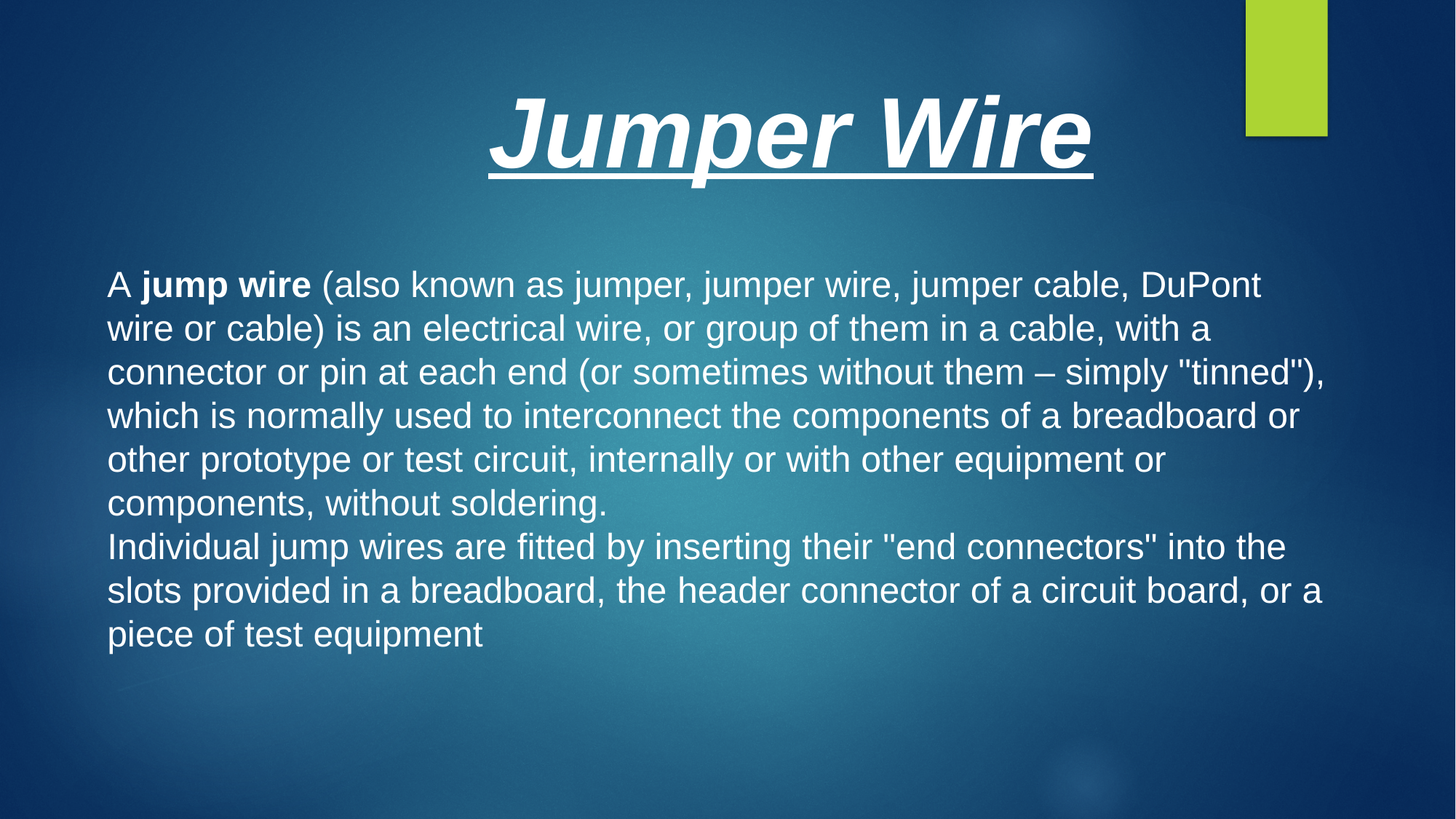

Jumper Wire

A jump wire (also known as jumper, jumper wire, jumper cable, DuPont wire or cable) is an electrical wire, or group of them in a cable, with a connector or pin at each end (or sometimes without them – simply "tinned"), which is normally used to interconnect the components of a breadboard or other prototype or test circuit, internally or with other equipment or components, without soldering.
Individual jump wires are fitted by inserting their "end connectors" into the slots provided in a breadboard, the header connector of a circuit board, or a piece of test equipment